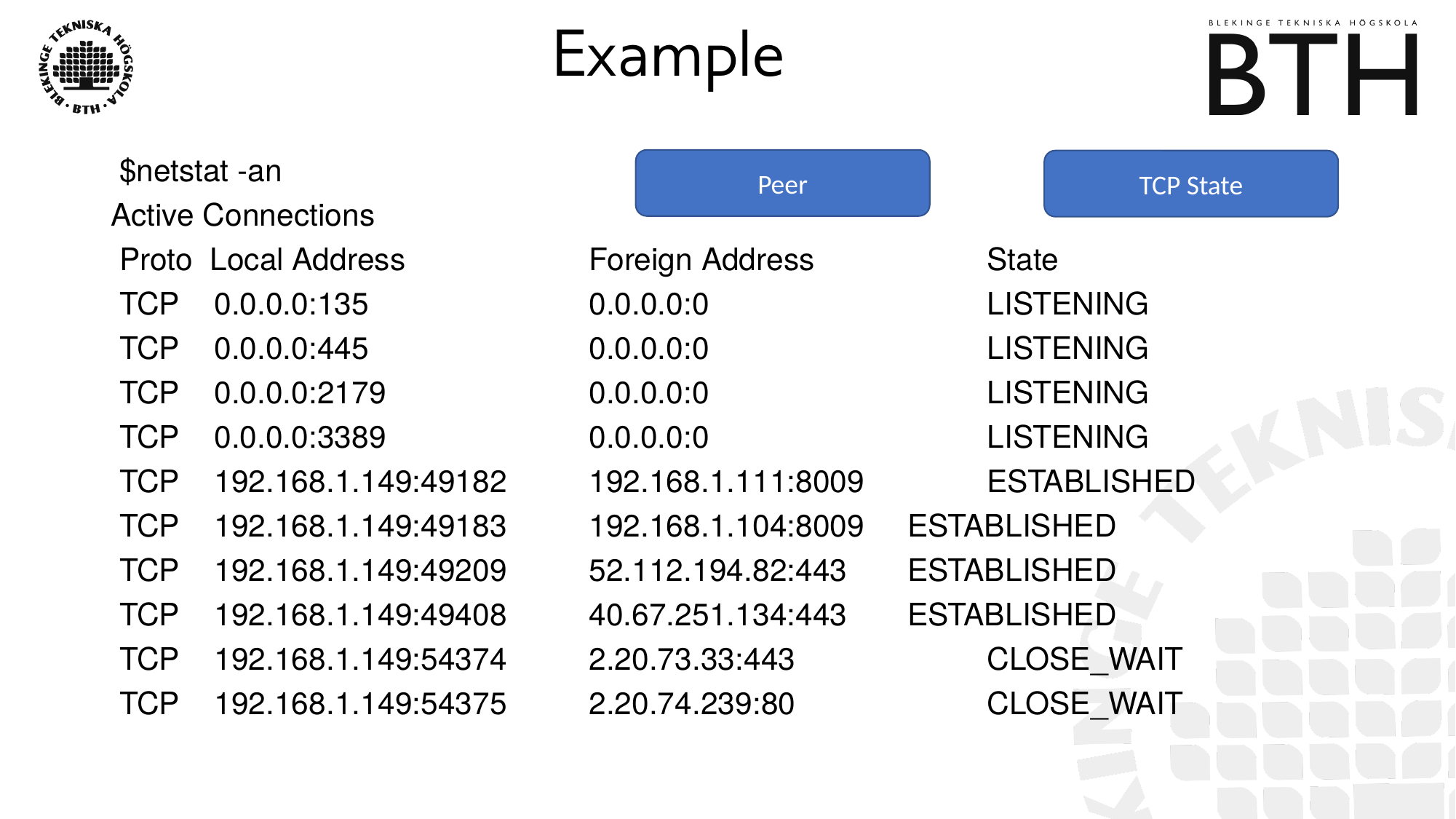

# Example
 $netstat -an
Active Connections
 Proto  Local Address          		Foreign Address        		State
 TCP    0.0.0.0:135            		0.0.0.0:0              		LISTENING
 TCP    0.0.0.0:445            		0.0.0.0:0              		LISTENING
 TCP    0.0.0.0:2179           		0.0.0.0:0              		LISTENING
 TCP    0.0.0.0:3389           		0.0.0.0:0              		LISTENING
 TCP    192.168.1.149:49182    	192.168.1.111:8009     	ESTABLISHED
 TCP    192.168.1.149:49183    	192.168.1.104:8009    	ESTABLISHED
 TCP    192.168.1.149:49209    	52.112.194.82:443      	ESTABLISHED
 TCP    192.168.1.149:49408    	40.67.251.134:443      	ESTABLISHED
 TCP    192.168.1.149:54374    	2.20.73.33:443         		CLOSE_WAIT
 TCP    192.168.1.149:54375    	2.20.74.239:80         		CLOSE_WAIT
Peer
TCP State